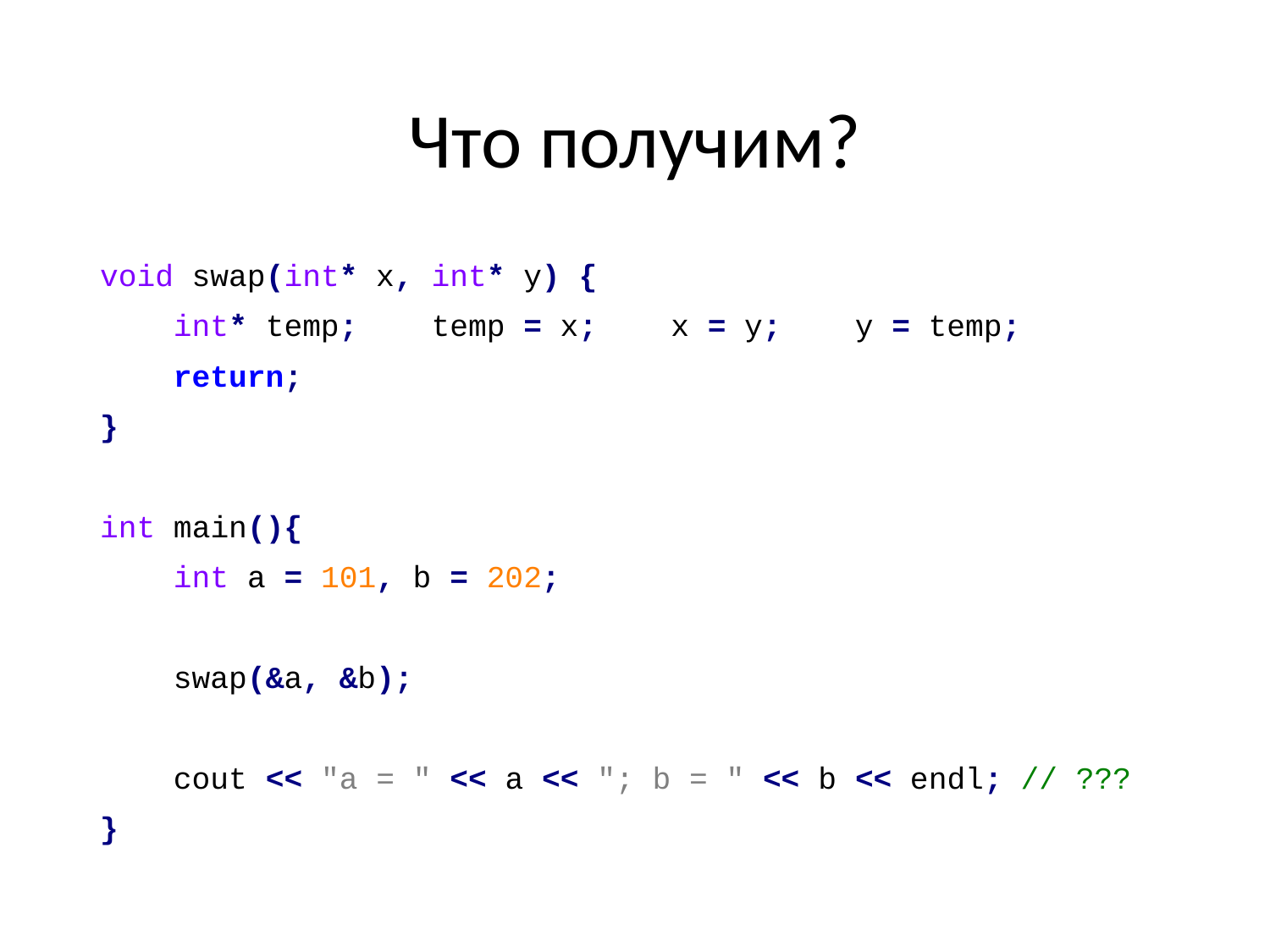

# Что получим?
void swap(int* x, int* y) {
    int* temp;    temp = x;    x = y;    y = temp;
    return;
}

int main(){
    int a = 101, b = 202;

    swap(&a, &b);

    cout << "a = " << a << "; b = " << b << endl; // ???
}